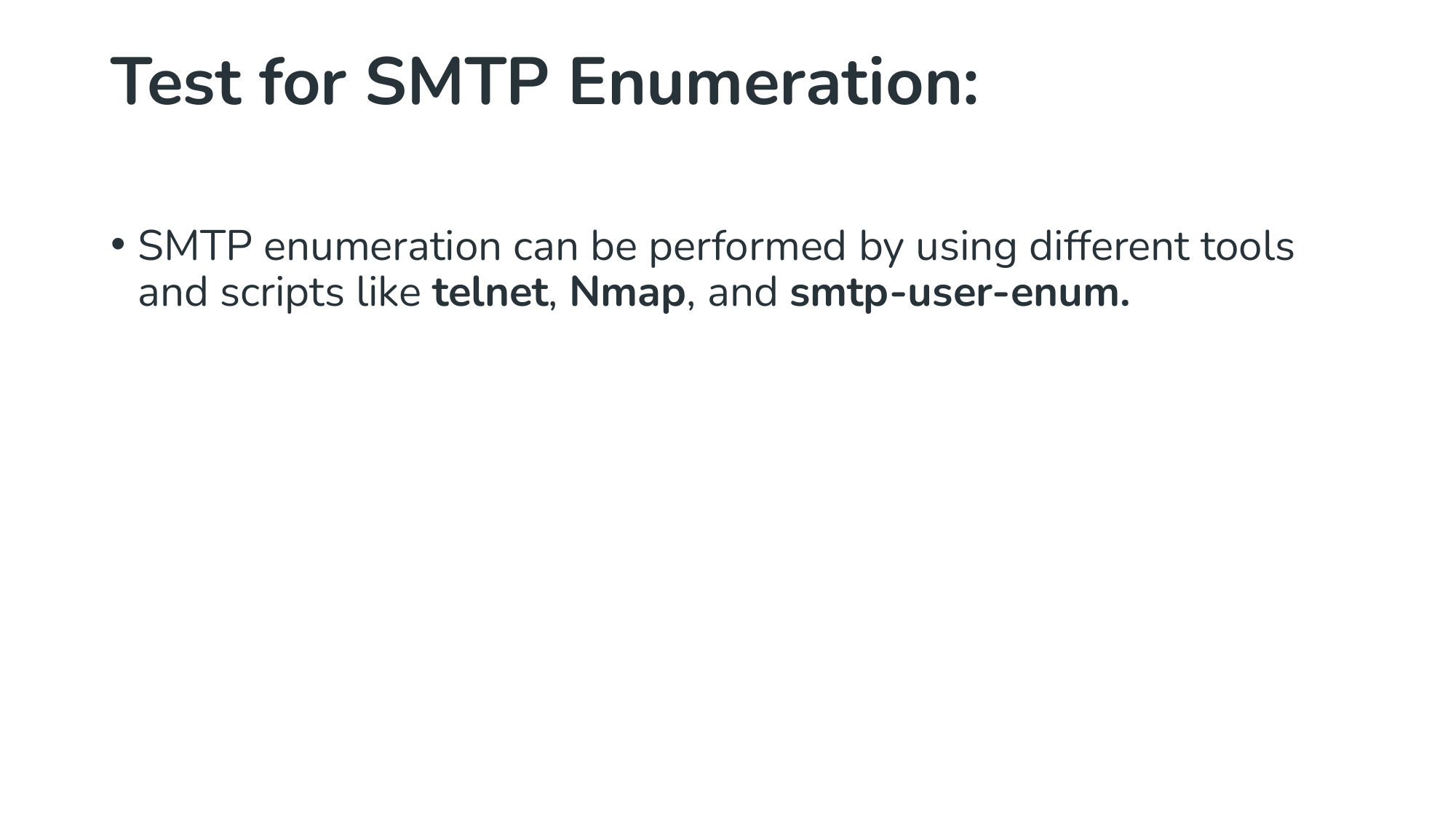

# Test for SMTP Enumeration:
SMTP enumeration can be performed by using different tools and scripts like telnet, Nmap, and smtp-user-enum.